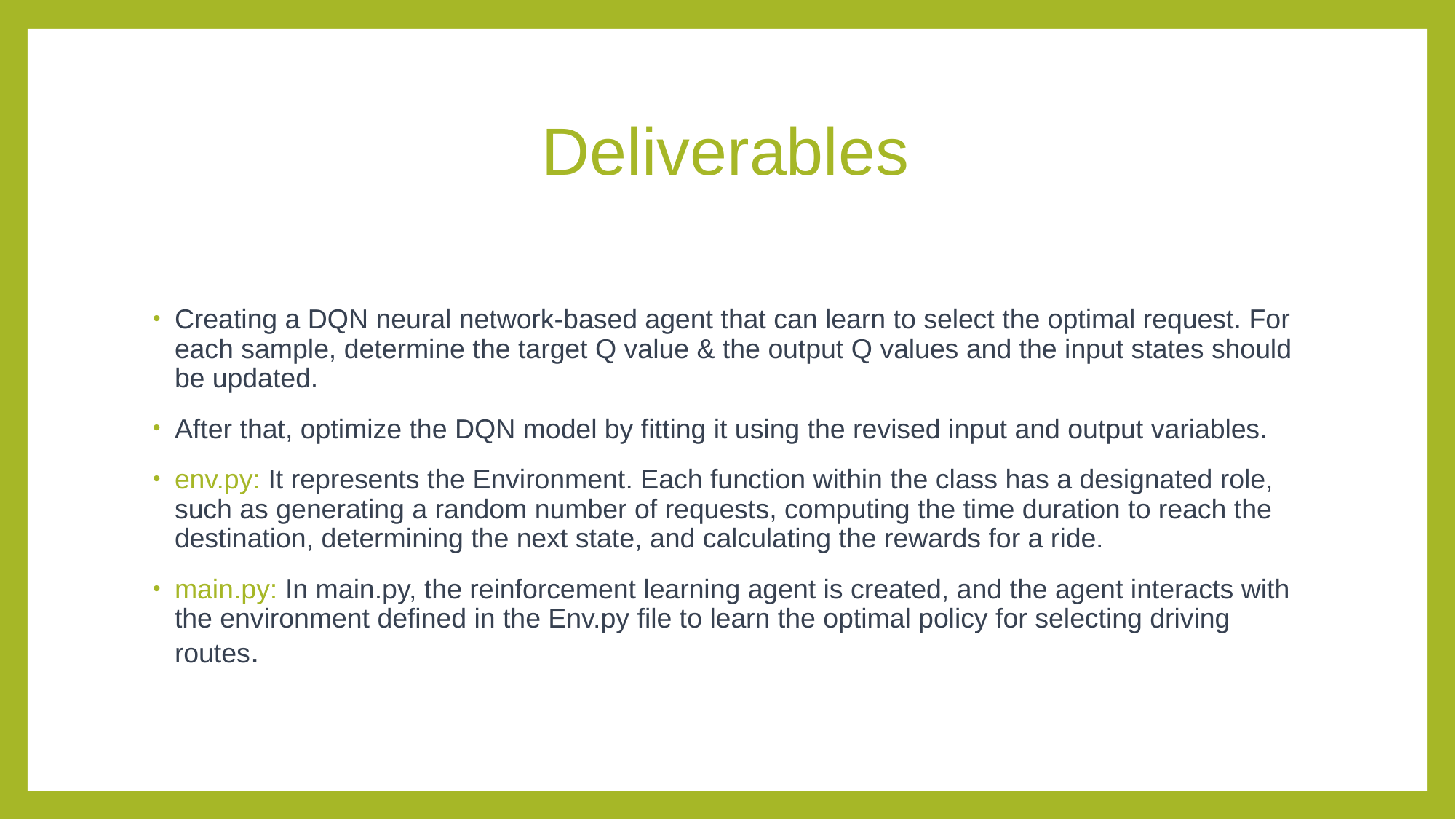

# Deliverables

Creating a DQN neural network-based agent that can learn to select the optimal request. For each sample, determine the target Q value & the output Q values and the input states should be updated.
After that, optimize the DQN model by fitting it using the revised input and output variables.
env.py: It represents the Environment. Each function within the class has a designated role, such as generating a random number of requests, computing the time duration to reach the destination, determining the next state, and calculating the rewards for a ride.
main.py: In main.py, the reinforcement learning agent is created, and the agent interacts with the environment defined in the Env.py file to learn the optimal policy for selecting driving routes.